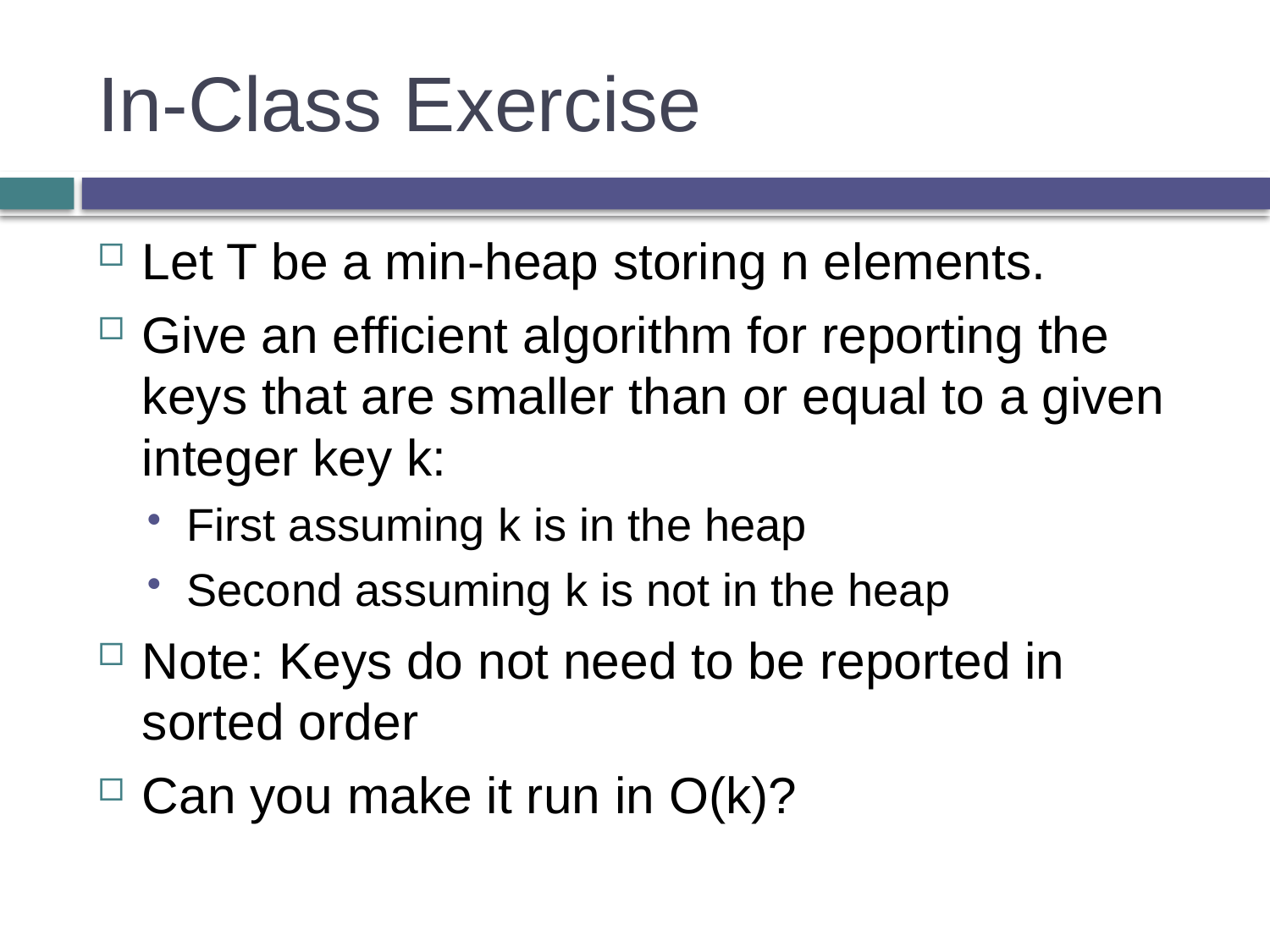

# In-Class Exercise
Let T be a min-heap storing n elements.
Give an efficient algorithm for reporting the keys that are smaller than or equal to a given integer key k:
First assuming k is in the heap
Second assuming k is not in the heap
Note: Keys do not need to be reported in sorted order
Can you make it run in O(k)?